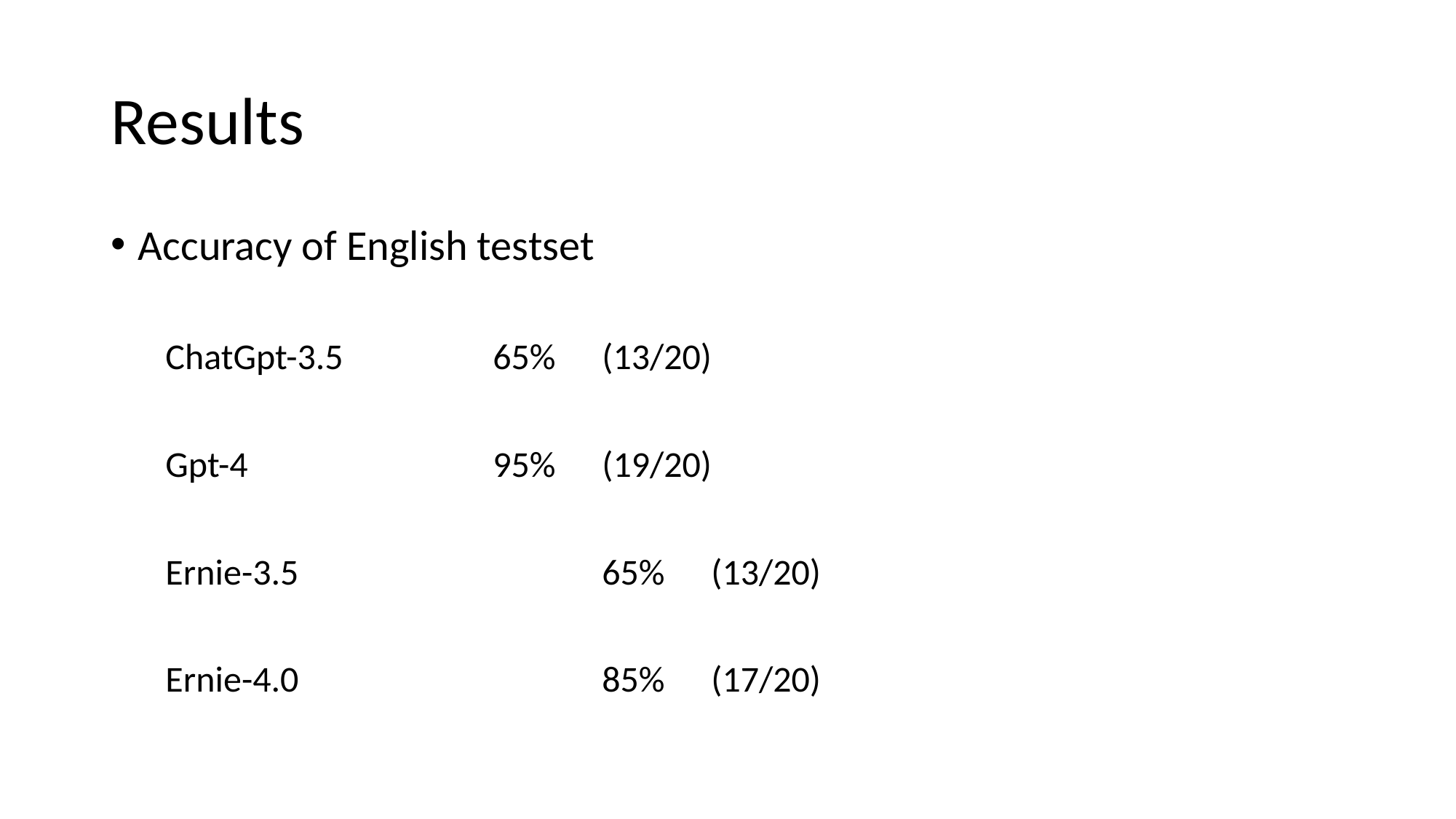

# Results
Accuracy of English testset

ChatGpt-3.5		65%	(13/20)

Gpt-4			95%	(19/20)

Ernie-3.5			65%	(13/20)

Ernie-4.0			85%	(17/20)